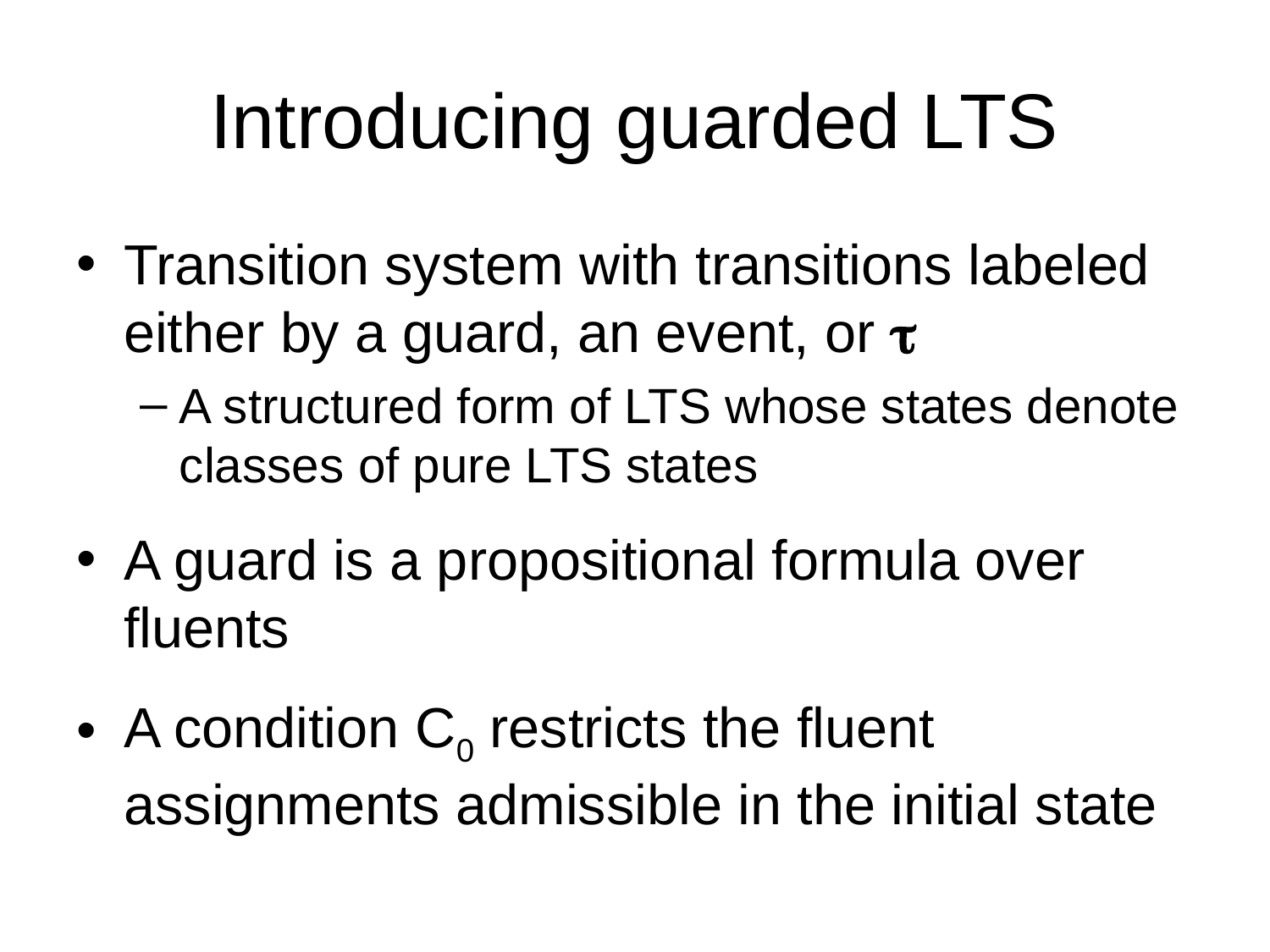

# Introducing guarded LTS
Transition system with transitions labeled either by a guard, an event, or τ
A structured form of LTS whose states denote classes of pure LTS states
A guard is a propositional formula over fluents
A condition C0 restricts the fluent assignments admissible in the initial state